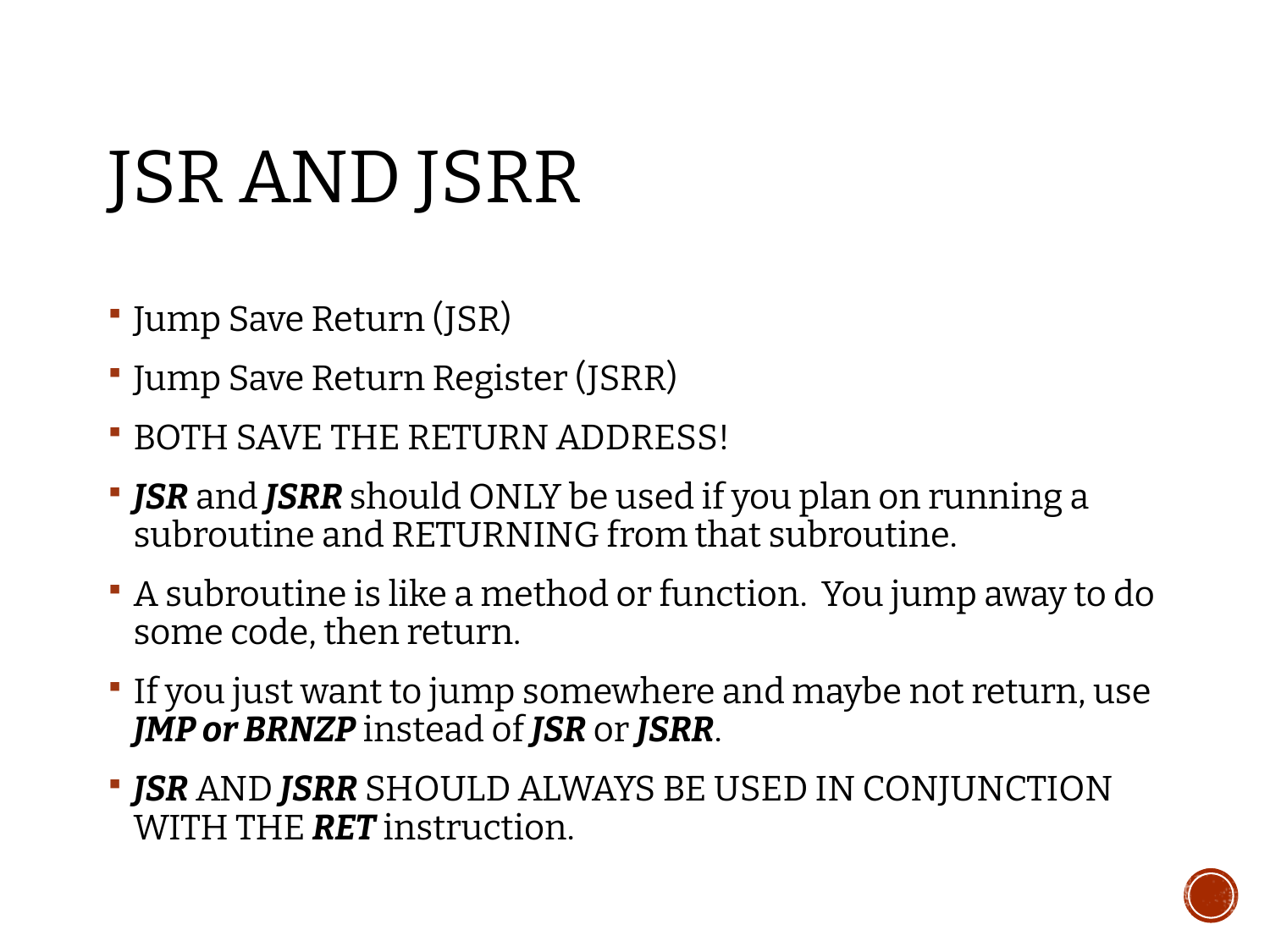

# JSR and JSRR
Jump Save Return (JSR)
Jump Save Return Register (JSRR)
BOTH SAVE THE RETURN ADDRESS!
JSR and JSRR should ONLY be used if you plan on running a subroutine and RETURNING from that subroutine.
A subroutine is like a method or function.  You jump away to do some code, then return.
If you just want to jump somewhere and maybe not return, use JMP or BRNZP instead of JSR or JSRR.
JSR AND JSRR SHOULD ALWAYS BE USED IN CONJUNCTION WITH THE RET instruction.